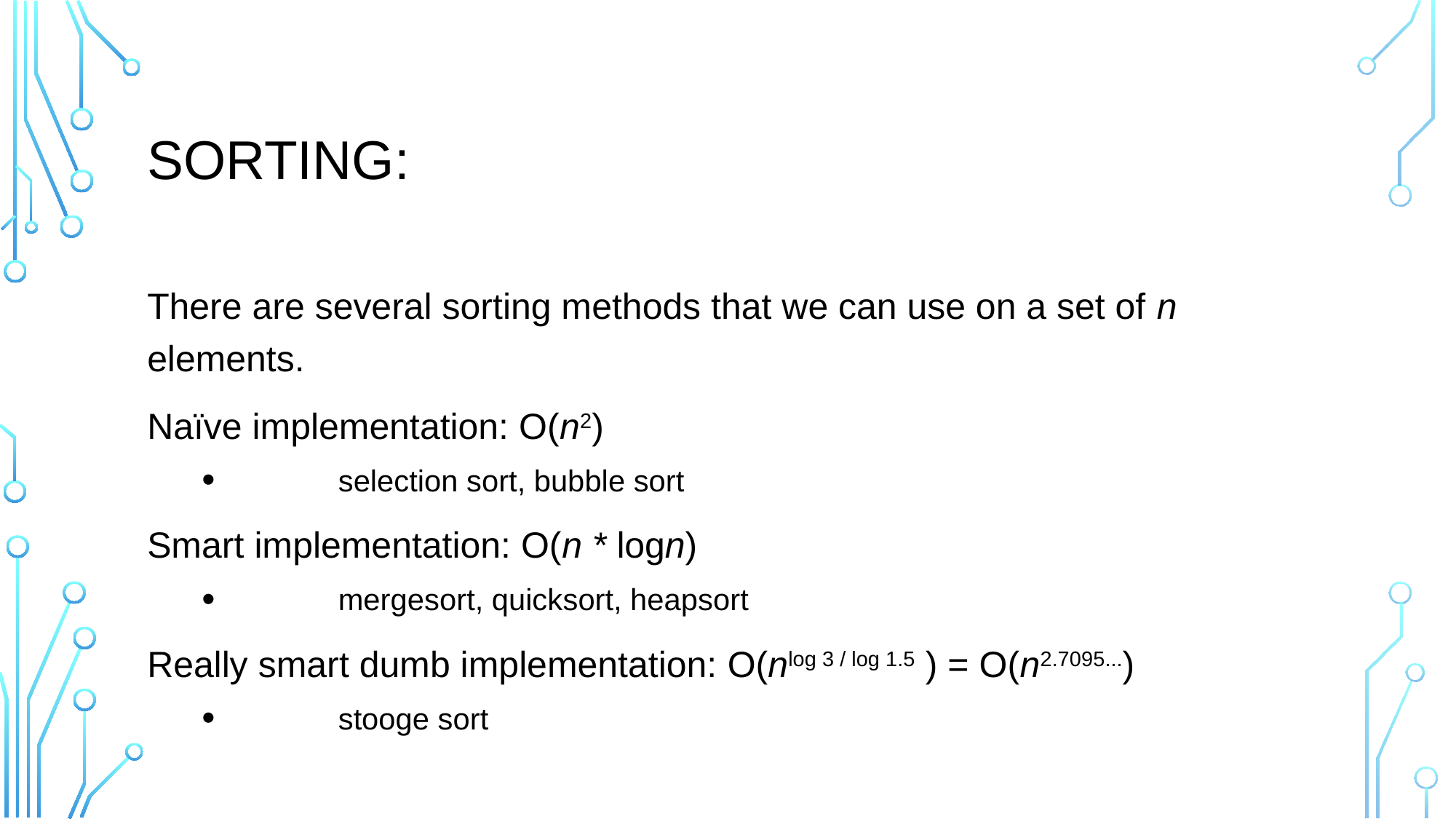

# Sorting:
There are several sorting methods that we can use on a set of n elements.
Naïve implementation: O(n2)
	selection sort, bubble sort
Smart implementation: O(n * logn)
	mergesort, quicksort, heapsort
Really smart dumb implementation: O(nlog 3 / log 1.5 ) = O(n2.7095...)
	stooge sort